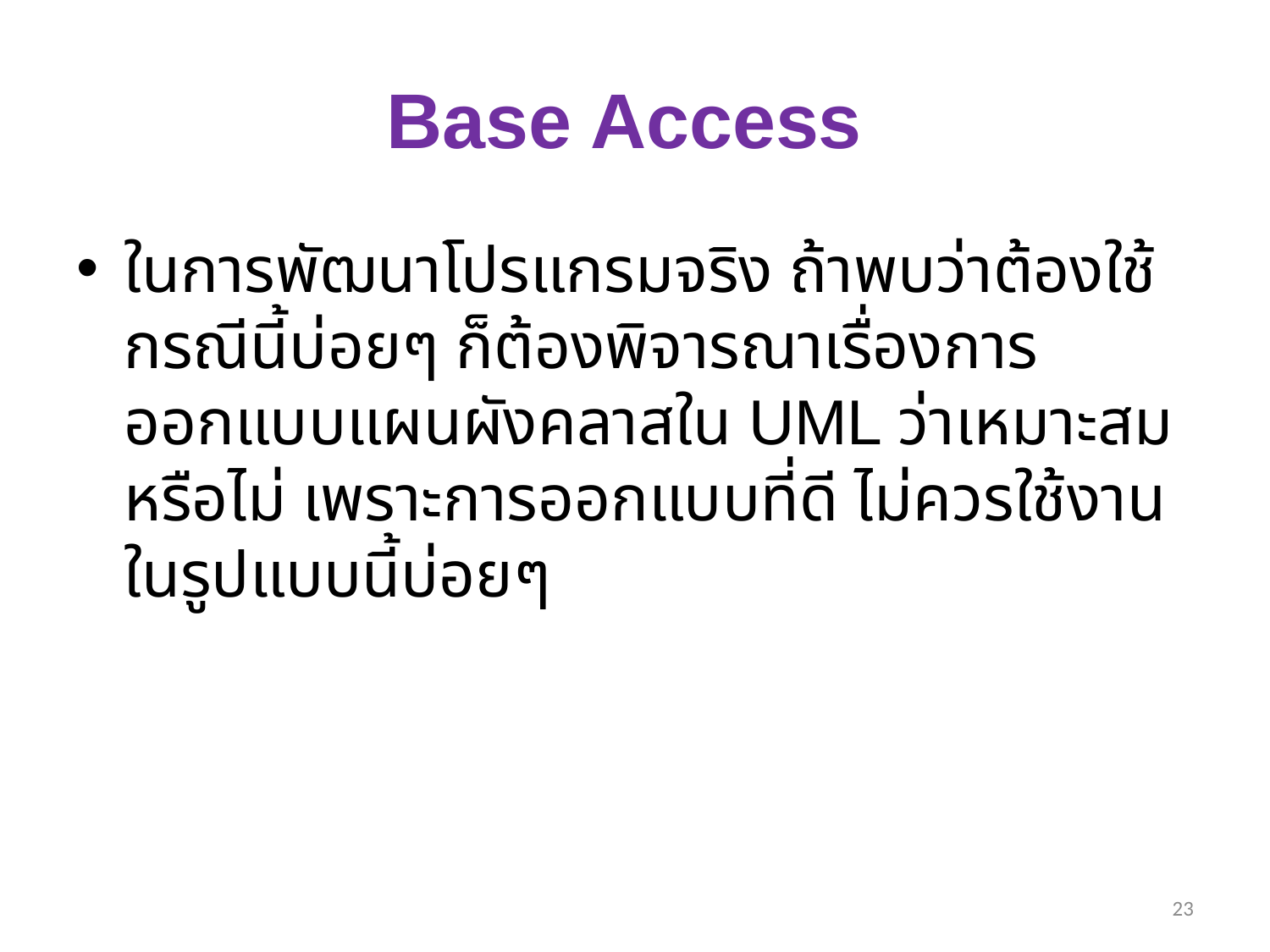

# Base Access
ในการพัฒนาโปรแกรมจริง ถ้าพบว่าต้องใช้กรณีนี้บ่อยๆ ก็ต้องพิจารณาเรื่องการออกแบบแผนผังคลาสใน UML ว่าเหมาะสมหรือไม่ เพราะการออกแบบที่ดี ไม่ควรใช้งานในรูปแบบนี้บ่อยๆ
23